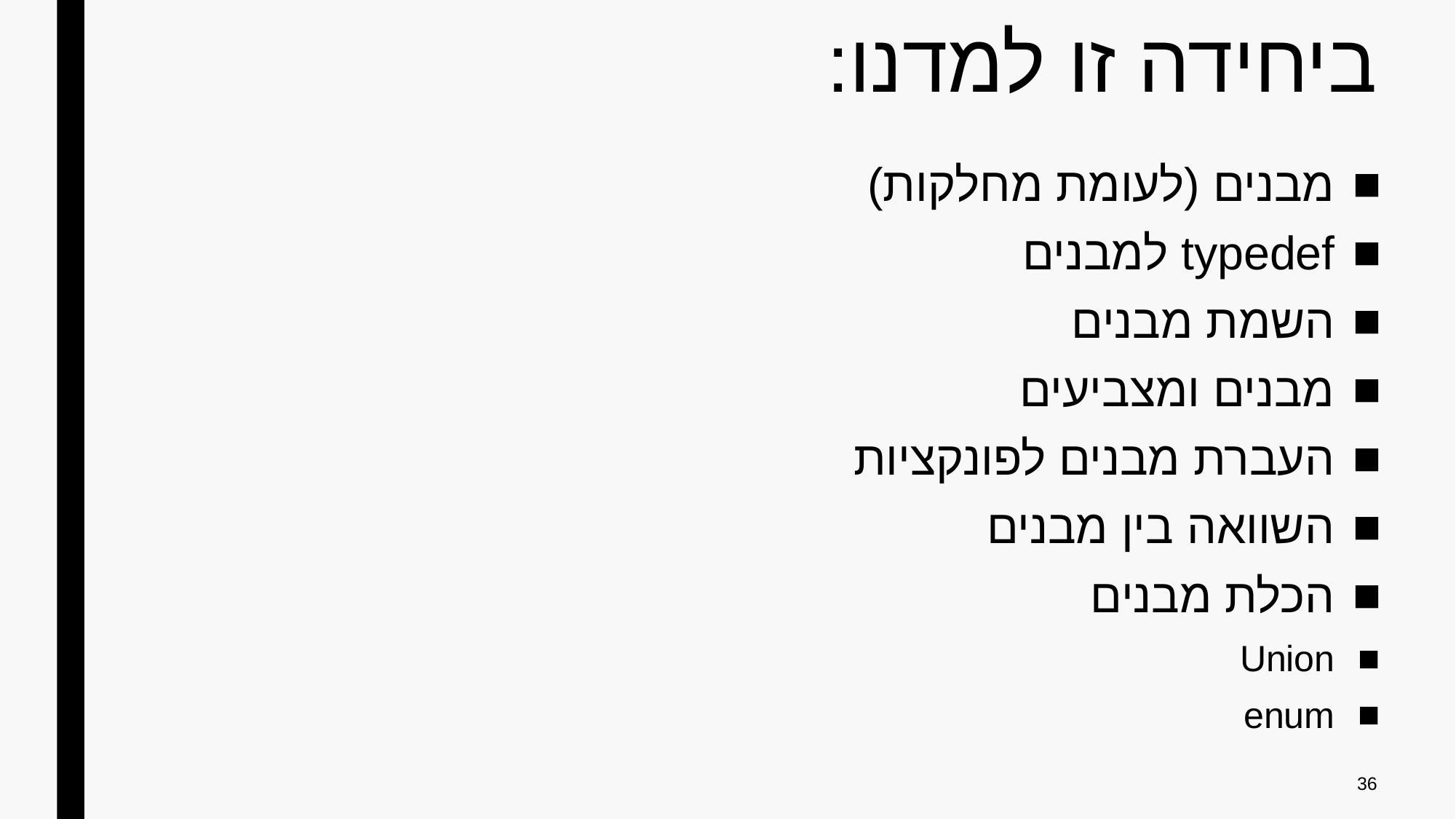

# ביחידה זו למדנו:
מבנים (לעומת מחלקות)
typedef למבנים
השמת מבנים
מבנים ומצביעים
העברת מבנים לפונקציות
השוואה בין מבנים
הכלת מבנים
Union
enum

36